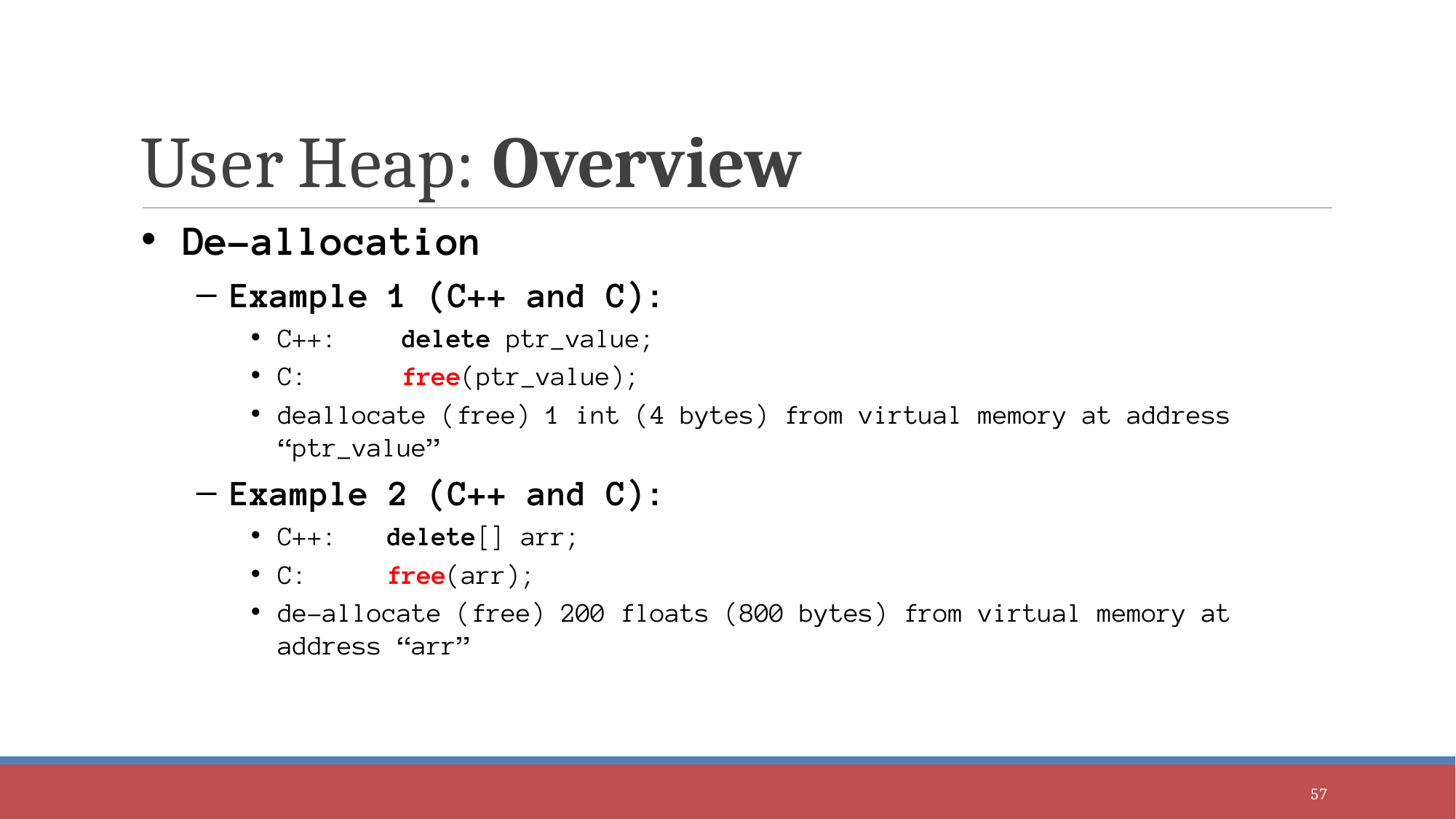

# User Heap: Overview
De-allocation
Example 1 (C++ and C):
C++: 	 delete ptr_value;
C: 	 free(ptr_value);
deallocate (free) 1 int (4 bytes) from virtual memory at address “ptr_value”
Example 2 (C++ and C):
C++:	delete[] arr;
C:	free(arr);
de-allocate (free) 200 floats (800 bytes) from virtual memory at address “arr”
57